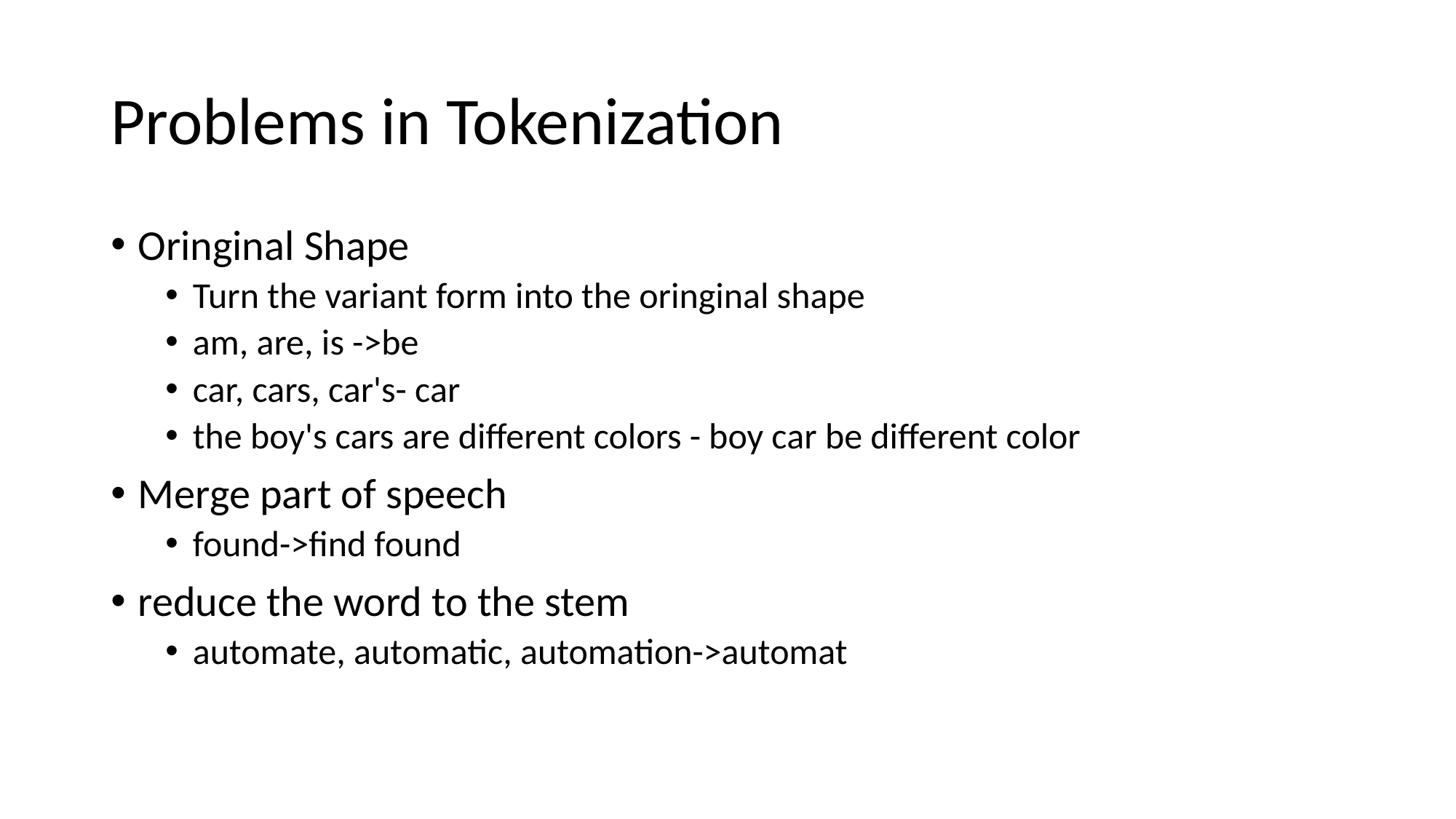

# Problems in Tokenization
Oringinal Shape
Turn the variant form into the oringinal shape
am, are, is ->be
car, cars, car's- car
the boy's cars are different colors - boy car be different color
Merge part of speech
found->find found
reduce the word to the stem
automate, automatic, automation->automat